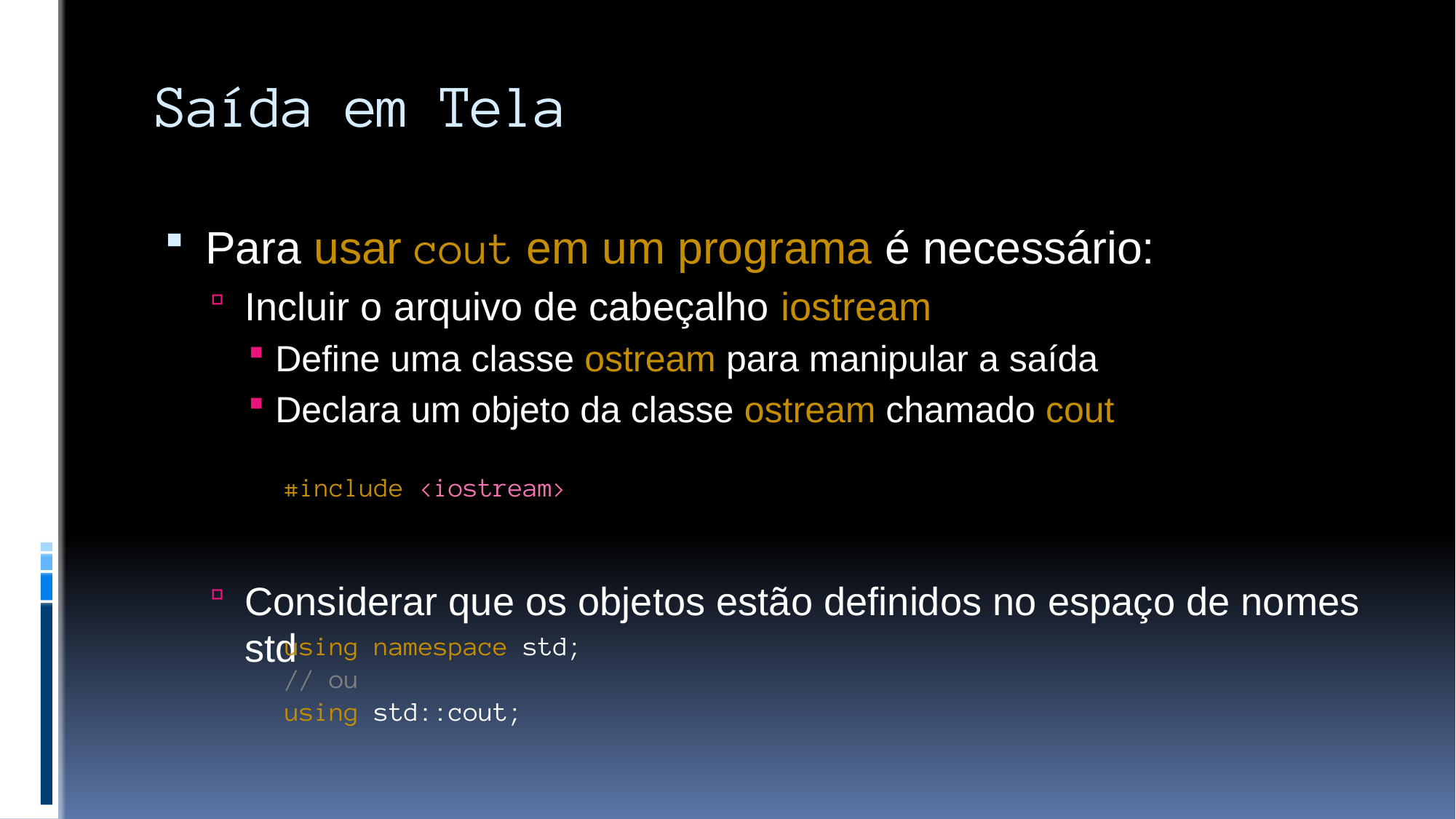

# Saída em Tela
Para usar cout em um programa é necessário:
Incluir o arquivo de cabeçalho iostream
Define uma classe ostream para manipular a saída
Declara um objeto da classe ostream chamado cout

Considerar que os objetos estão definidos no espaço de nomes std

#include <iostream>
using namespace std;
// ou
using std::cout;